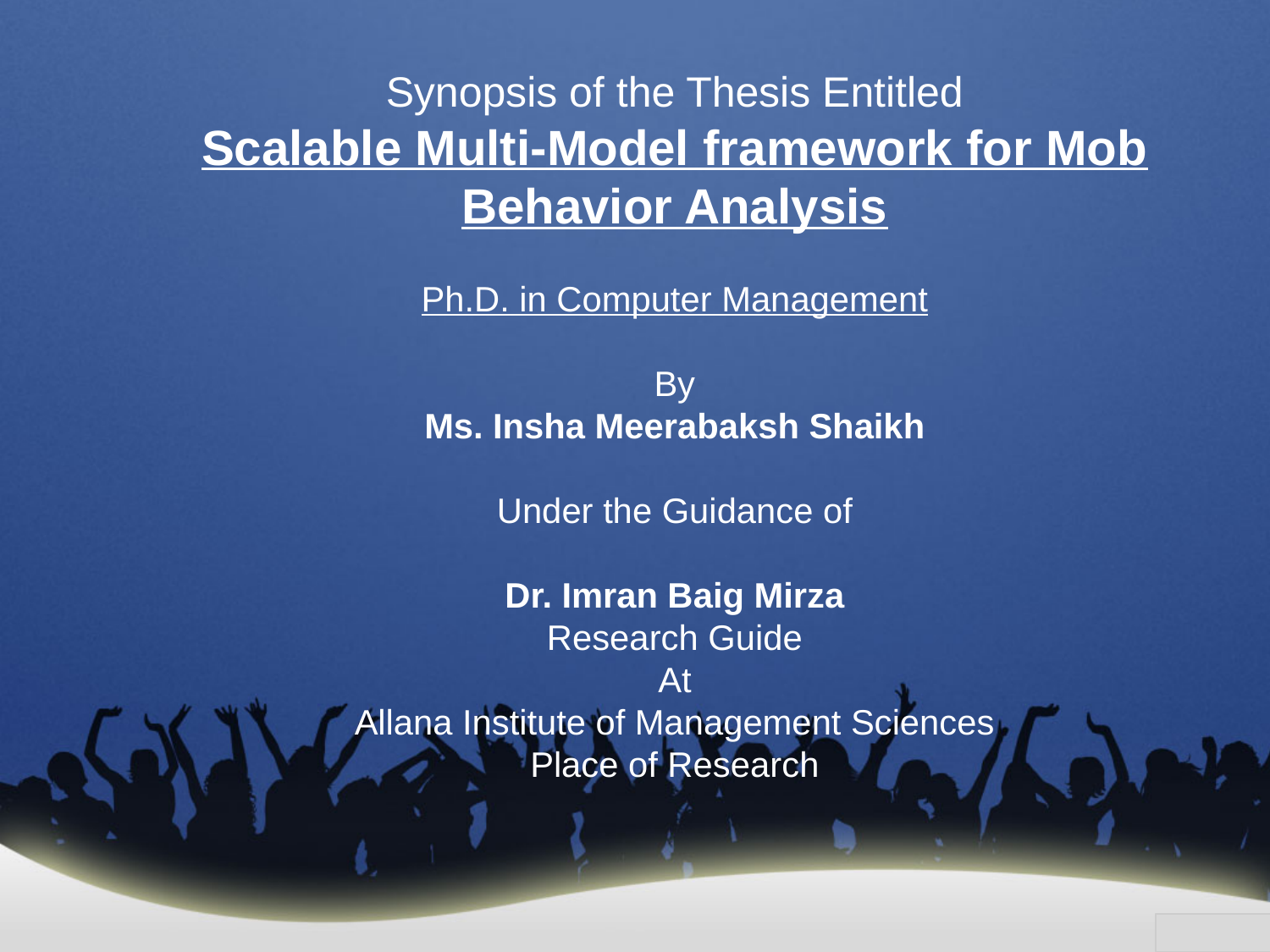

Synopsis of the Thesis Entitled
Scalable Multi-Model framework for Mob Behavior Analysis
Ph.D. in Computer Management
By
Ms. Insha Meerabaksh Shaikh
Under the Guidance of
Dr. Imran Baig Mirza
Research Guide
At
Allana Institute of Management Sciences
Place of Research